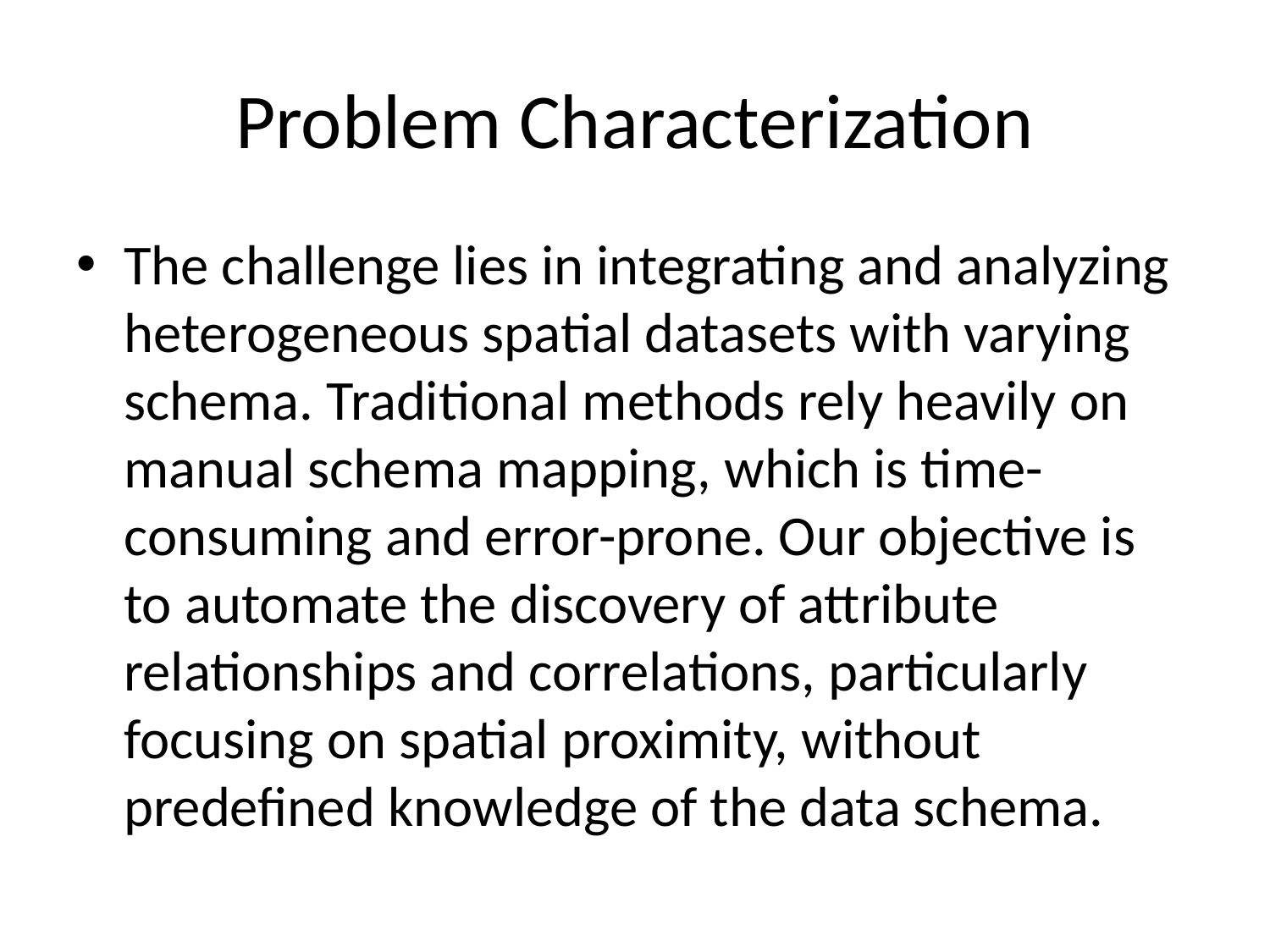

# Problem Characterization
The challenge lies in integrating and analyzing heterogeneous spatial datasets with varying schema. Traditional methods rely heavily on manual schema mapping, which is time-consuming and error-prone. Our objective is to automate the discovery of attribute relationships and correlations, particularly focusing on spatial proximity, without predefined knowledge of the data schema.